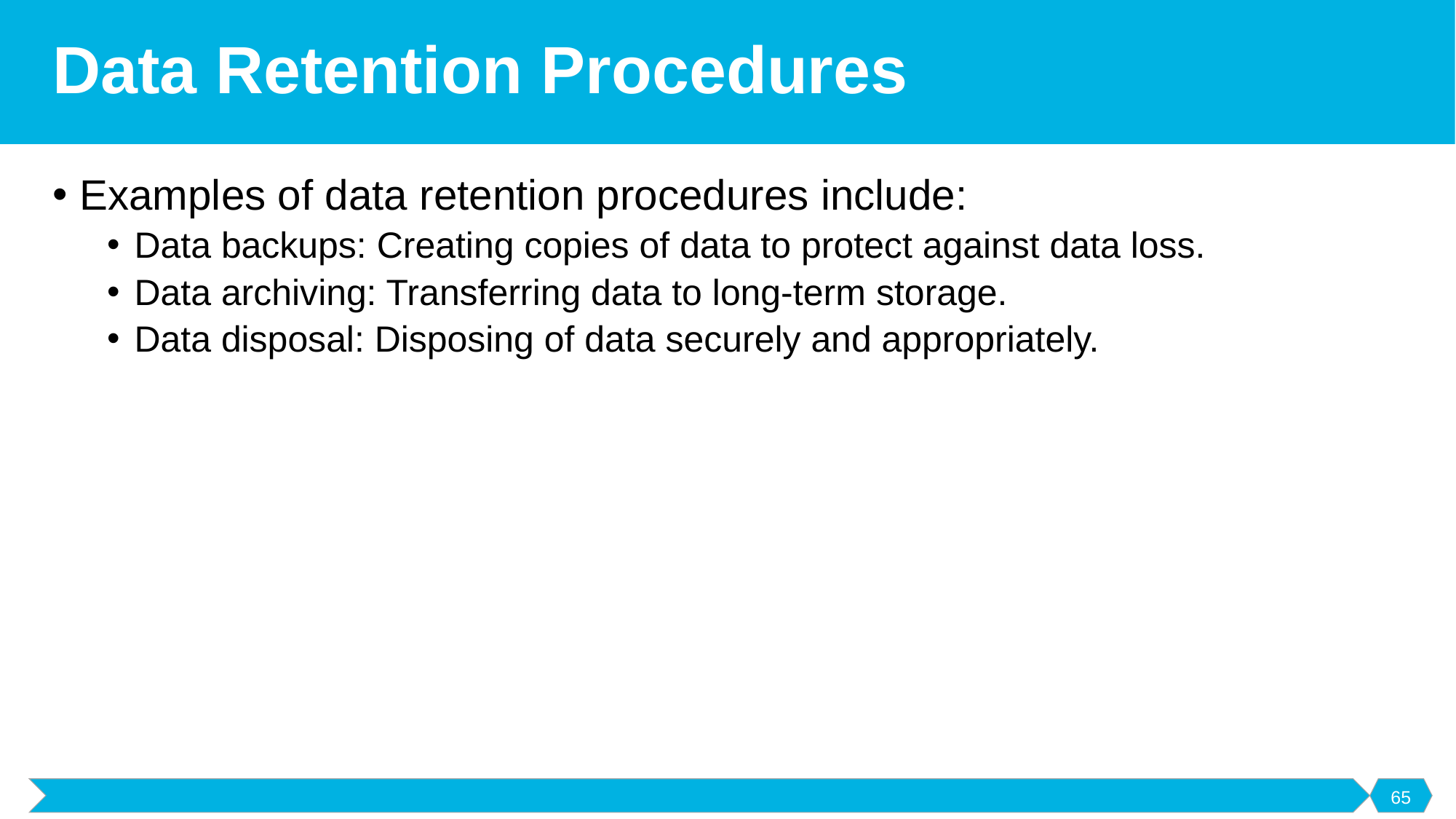

# Data Retention Procedures
Examples of data retention procedures include:
Data backups: Creating copies of data to protect against data loss.
Data archiving: Transferring data to long-term storage.
Data disposal: Disposing of data securely and appropriately.

65